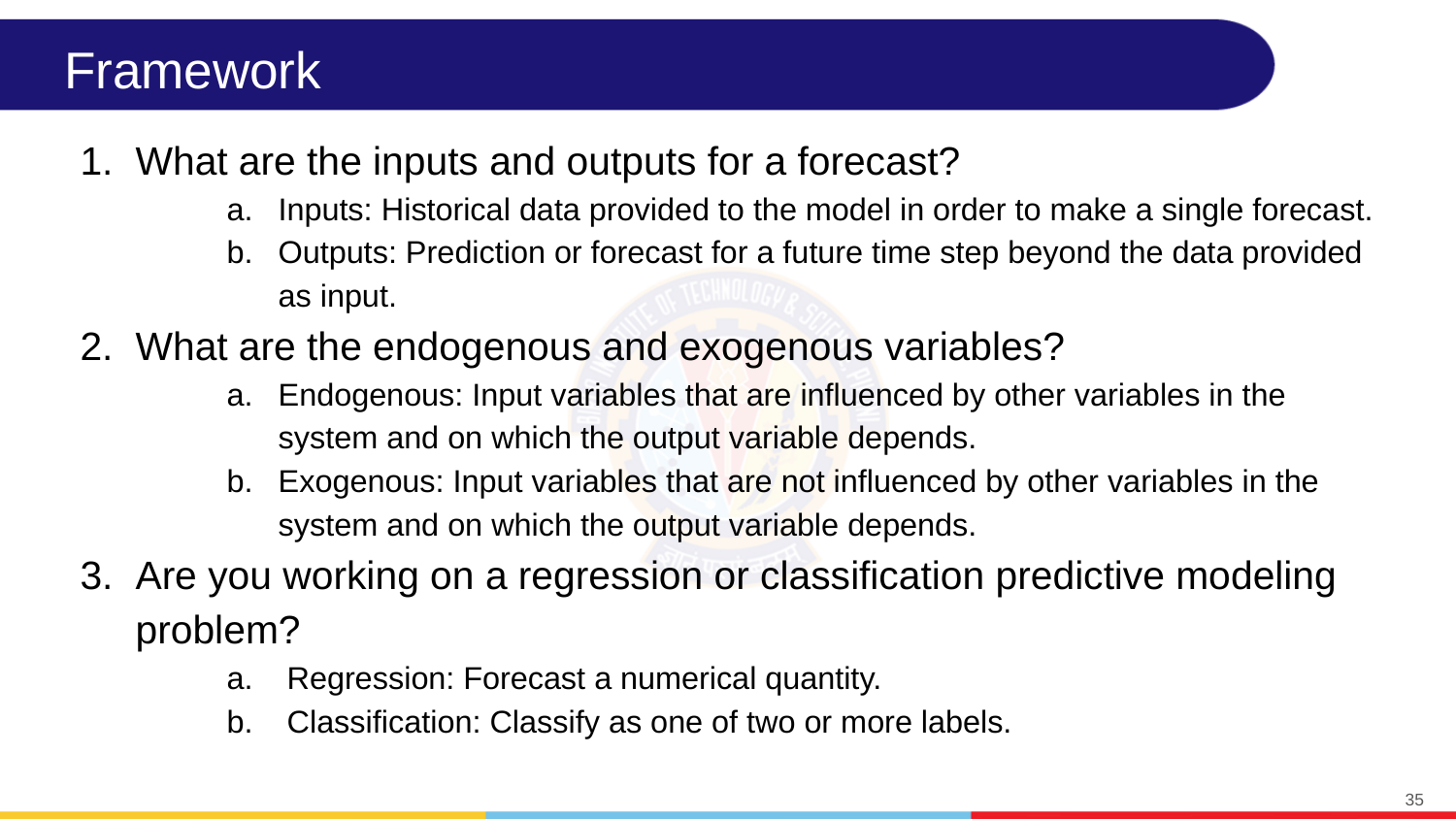

# Framework
What are the inputs and outputs for a forecast?
Inputs: Historical data provided to the model in order to make a single forecast.
Outputs: Prediction or forecast for a future time step beyond the data provided as input.
What are the endogenous and exogenous variables?
Endogenous: Input variables that are influenced by other variables in the system and on which the output variable depends.
Exogenous: Input variables that are not influenced by other variables in the system and on which the output variable depends.
Are you working on a regression or classification predictive modeling problem?
 Regression: Forecast a numerical quantity.
 Classification: Classify as one of two or more labels.
35